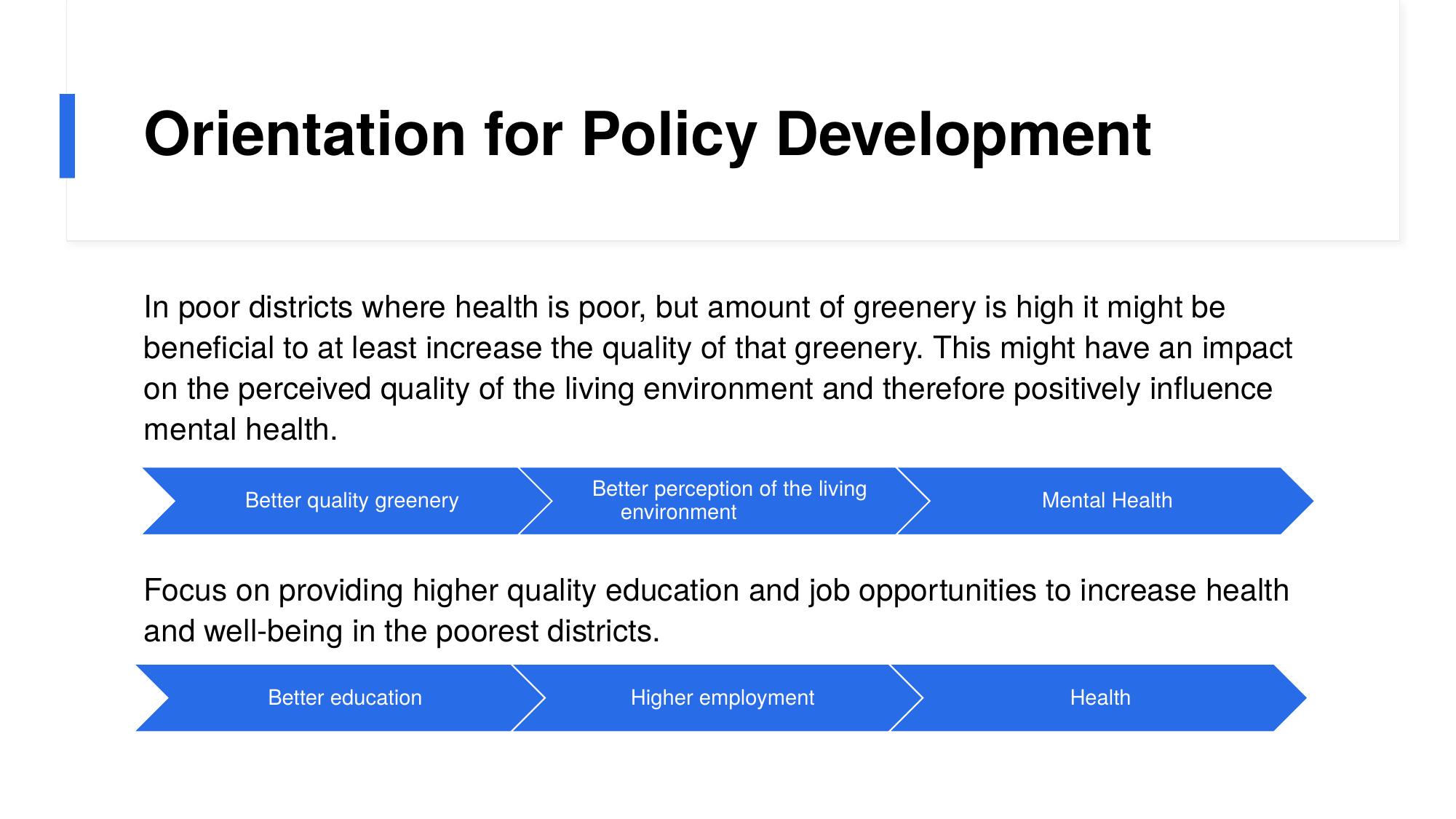

# Orientation for Policy Development
In poor districts where health is poor, but amount of greenery is high it might be beneficial to at least increase the quality of that greenery. This might have an impact on the perceived quality of the living environment and therefore positively influence mental health.

Focus on providing higher quality education and job opportunities to increase health and well-being in the poorest districts.

Better quality greenery
Better perception of the living environment
Mental Health
Better education
Higher employment
Health